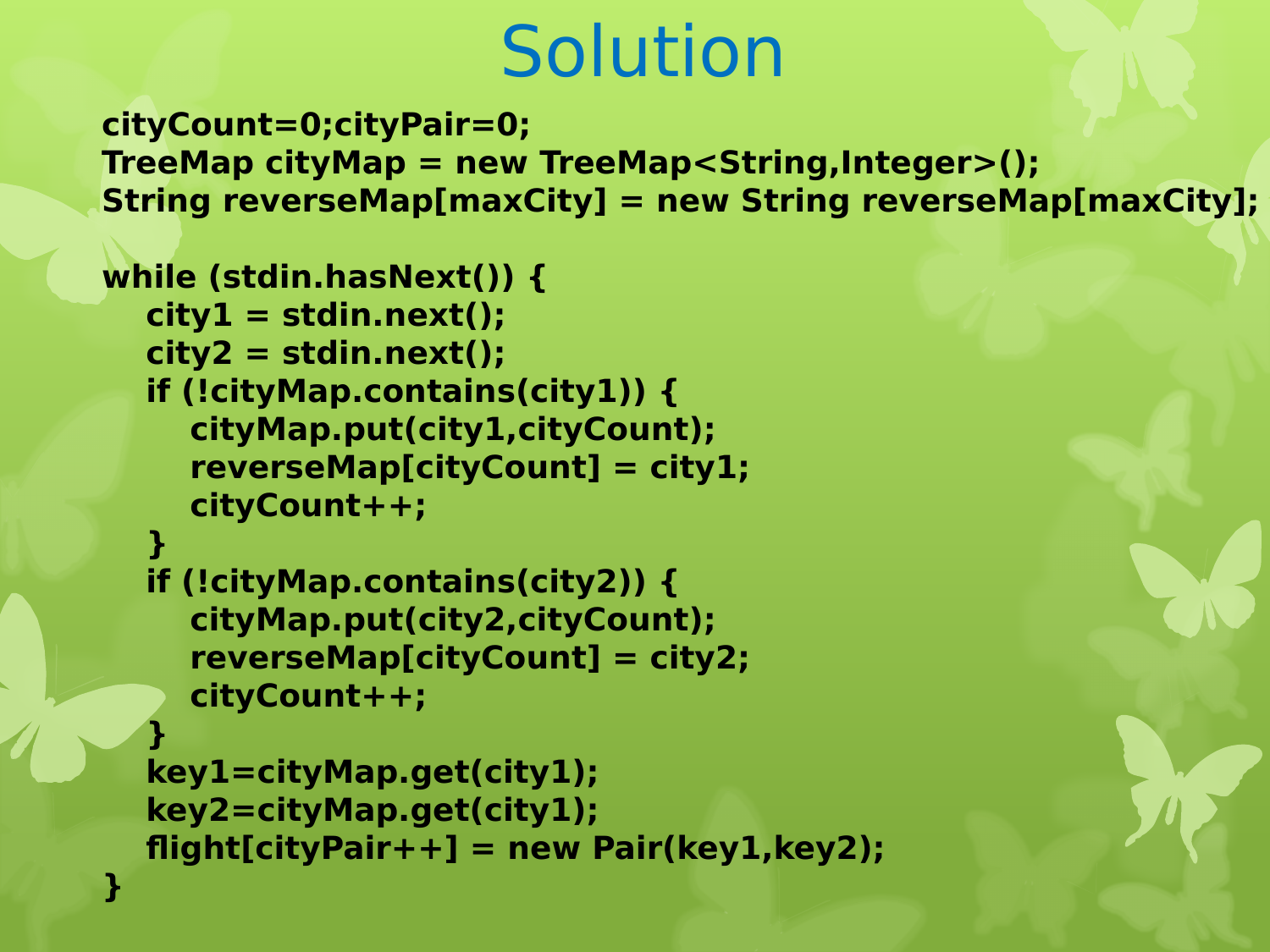

Solution
cityCount=0;cityPair=0;
TreeMap cityMap = new TreeMap<String,Integer>();
String reverseMap[maxCity] = new String reverseMap[maxCity];

while (stdin.hasNext()) {
    city1 = stdin.next();
    city2 = stdin.next();
    if (!cityMap.contains(city1)) {
        cityMap.put(city1,cityCount);
        reverseMap[cityCount] = city1;
        cityCount++;
    }
    if (!cityMap.contains(city2)) {
        cityMap.put(city2,cityCount);
        reverseMap[cityCount] = city2;
        cityCount++;
    }
    key1=cityMap.get(city1);
    key2=cityMap.get(city1);
    flight[cityPair++] = new Pair(key1,key2);
}